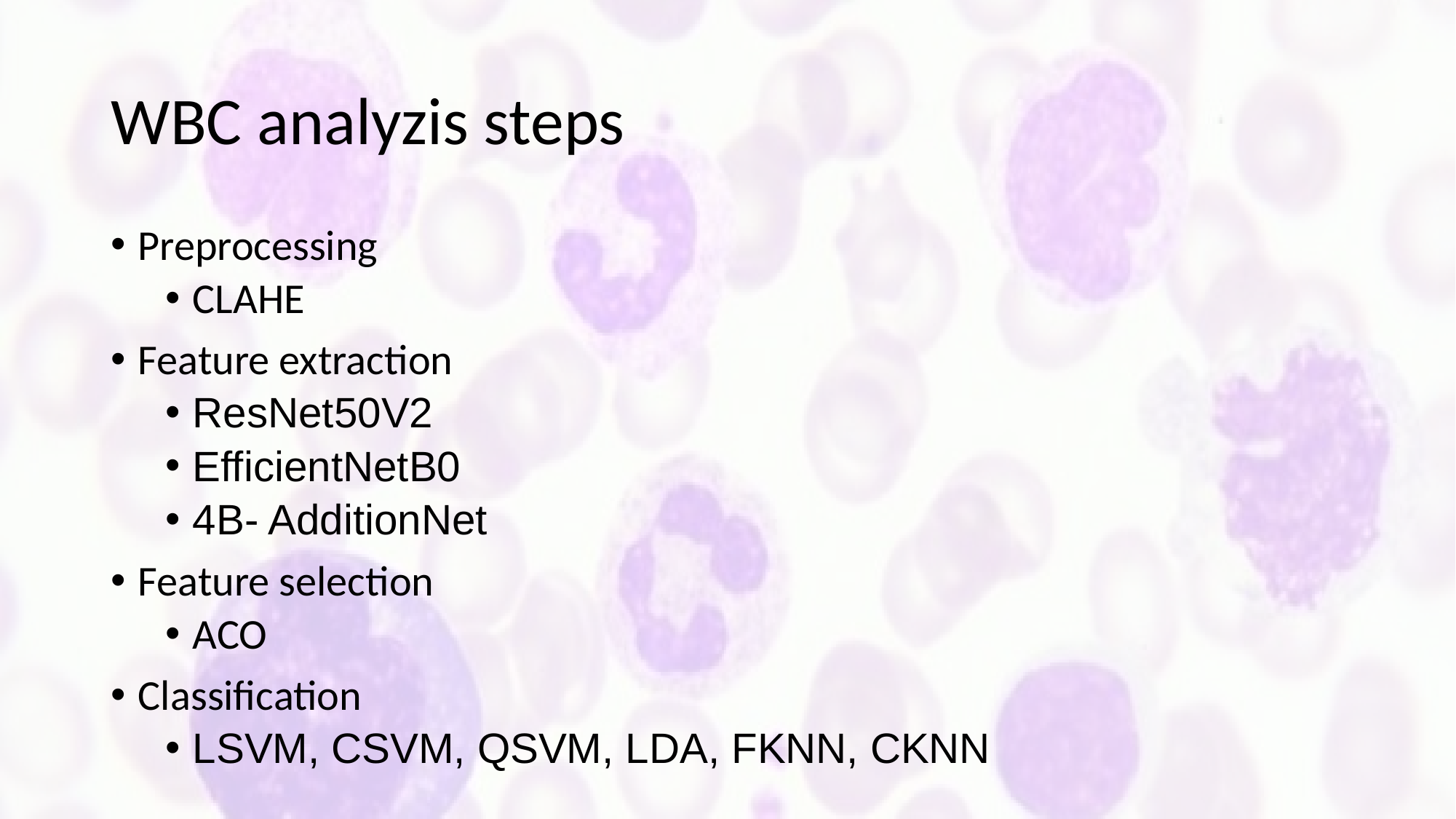

# WBC analyzis steps
Preprocessing
CLAHE
Feature extraction
ResNet50V2
EfficientNetB0
4B- AdditionNet
Feature selection
ACO
Classification
LSVM, CSVM, QSVM, LDA, FKNN, CKNN